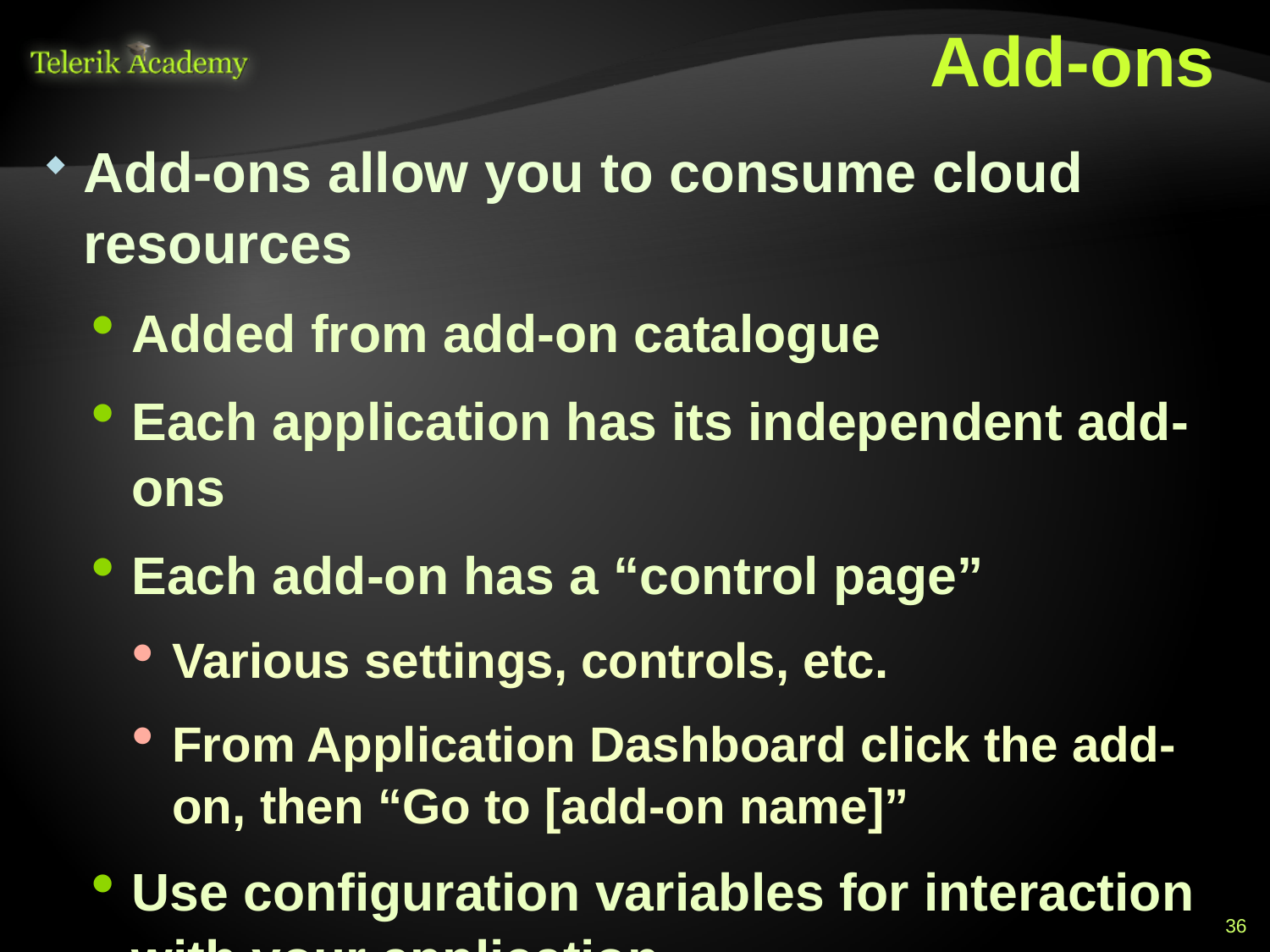

# Add-ons
Add-ons allow you to consume cloud resources
Added from add-on catalogue
Each application has its independent add-ons
Each add-on has a “control page”
Various settings, controls, etc.
From Application Dashboard click the add-on, then “Go to [add-on name]”
Use configuration variables for interaction with your application
Most have free versions
36